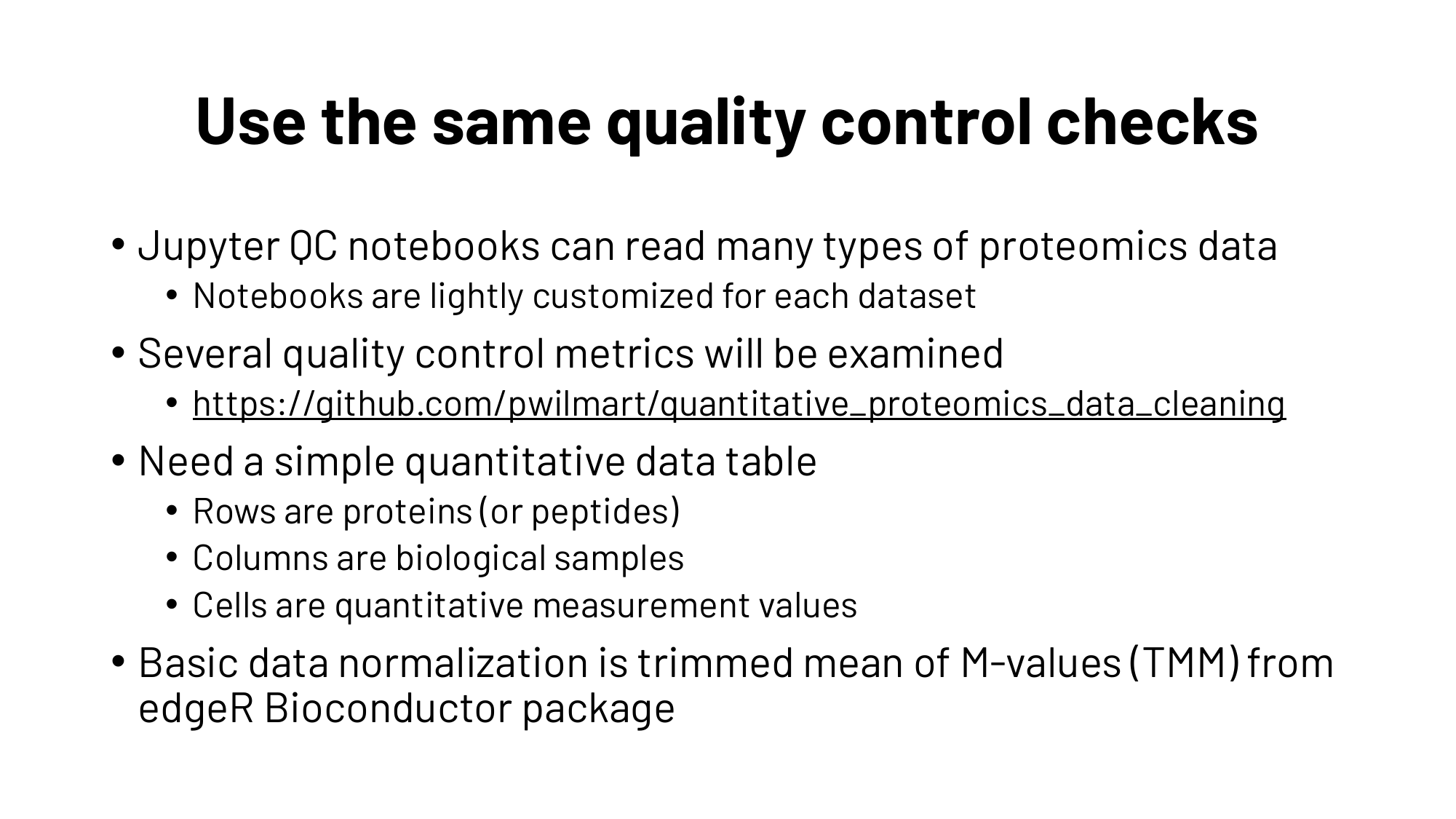

# Use the same quality control checks
Jupyter QC notebooks can read many types of proteomics data
Notebooks are lightly customized for each dataset
Several quality control metrics will be examined
https://github.com/pwilmart/quantitative_proteomics_data_cleaning
Need a simple quantitative data table
Rows are proteins (or peptides)
Columns are biological samples
Cells are quantitative measurement values
Basic data normalization is trimmed mean of M-values (TMM) from edgeR Bioconductor package